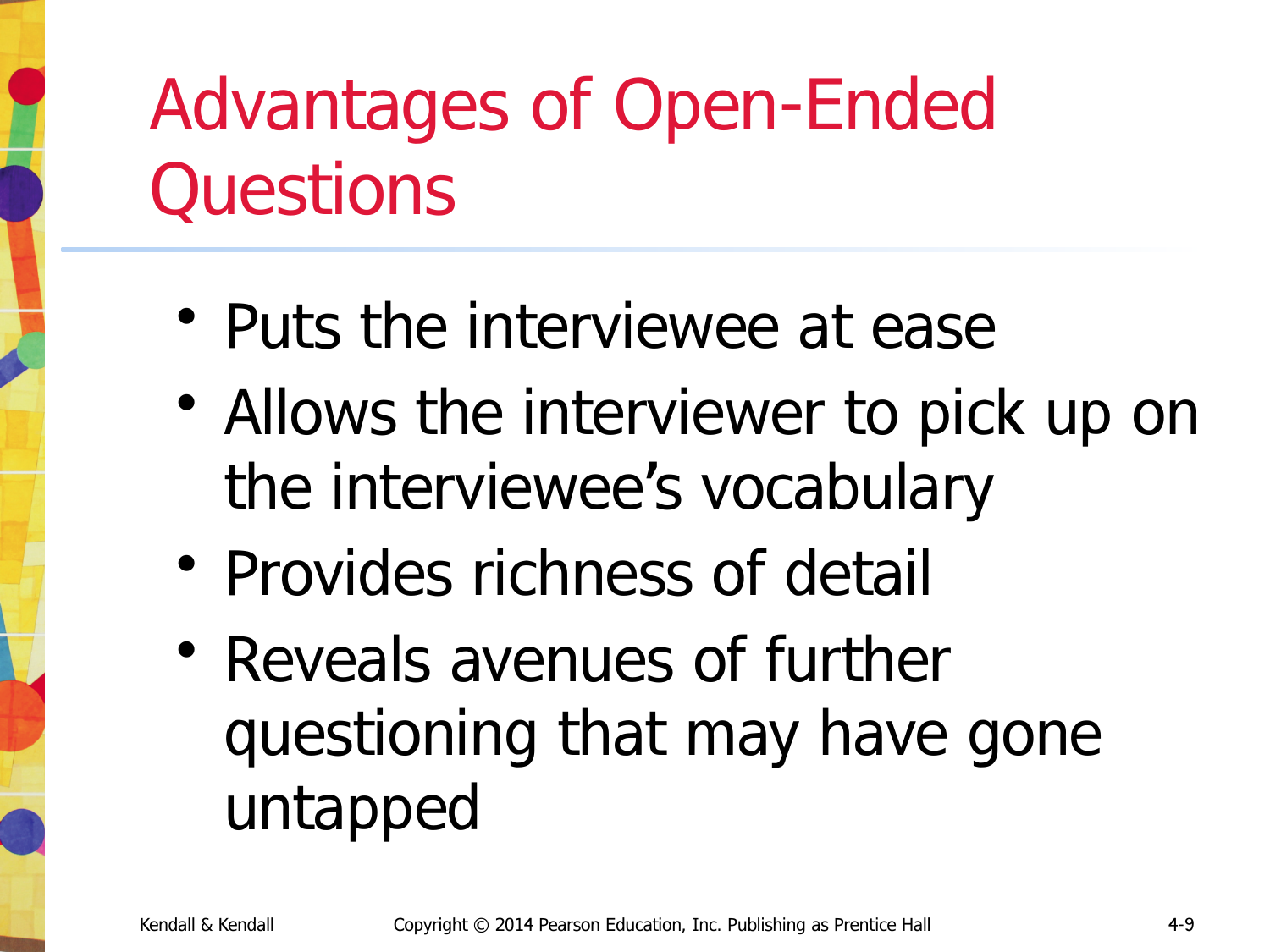

Advantages of Open-Ended Questions
Puts the interviewee at ease
Allows the interviewer to pick up on the interviewee’s vocabulary
Provides richness of detail
Reveals avenues of further questioning that may have gone untapped
Kendall & Kendall	Copyright © 2014 Pearson Education, Inc. Publishing as Prentice Hall
4-9